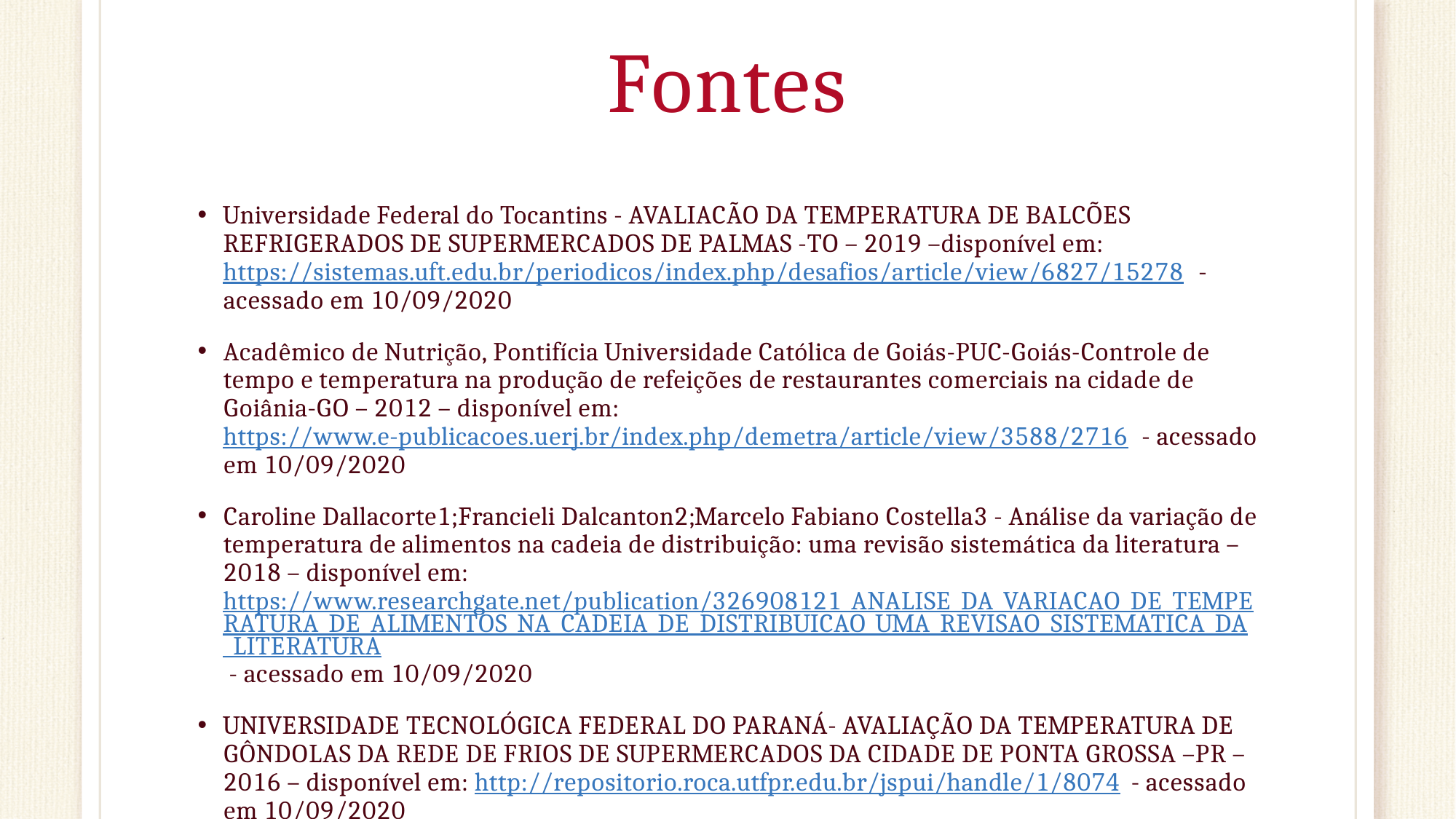

Fontes
Universidade Federal do Tocantins - AVALIACÃO DA TEMPERATURA DE BALCÕES REFRIGERADOS DE SUPERMERCADOS DE PALMAS -TO – 2019 –disponível em: https://sistemas.uft.edu.br/periodicos/index.php/desafios/article/view/6827/15278 - acessado em 10/09/2020
Acadêmico de Nutrição, Pontifícia Universidade Católica de Goiás-PUC-Goiás-Controle de tempo e temperatura na produção de refeições de restaurantes comerciais na cidade de Goiânia-GO – 2012 – disponível em: https://www.e-publicacoes.uerj.br/index.php/demetra/article/view/3588/2716 - acessado em 10/09/2020
Caroline Dallacorte1;Francieli Dalcanton2;Marcelo Fabiano Costella3 - Análise da variação de temperatura de alimentos na cadeia de distribuição: uma revisão sistemática da literatura – 2018 – disponível em: https://www.researchgate.net/publication/326908121_ANALISE_DA_VARIACAO_DE_TEMPERATURA_DE_ALIMENTOS_NA_CADEIA_DE_DISTRIBUICAO_UMA_REVISAO_SISTEMATICA_DA_LITERATURA - acessado em 10/09/2020
UNIVERSIDADE TECNOLÓGICA FEDERAL DO PARANÁ- AVALIAÇÃO DA TEMPERATURA DE GÔNDOLAS DA REDE DE FRIOS DE SUPERMERCADOS DA CIDADE DE PONTA GROSSA –PR – 2016 – disponível em: http://repositorio.roca.utfpr.edu.br/jspui/handle/1/8074 - acessado em 10/09/2020